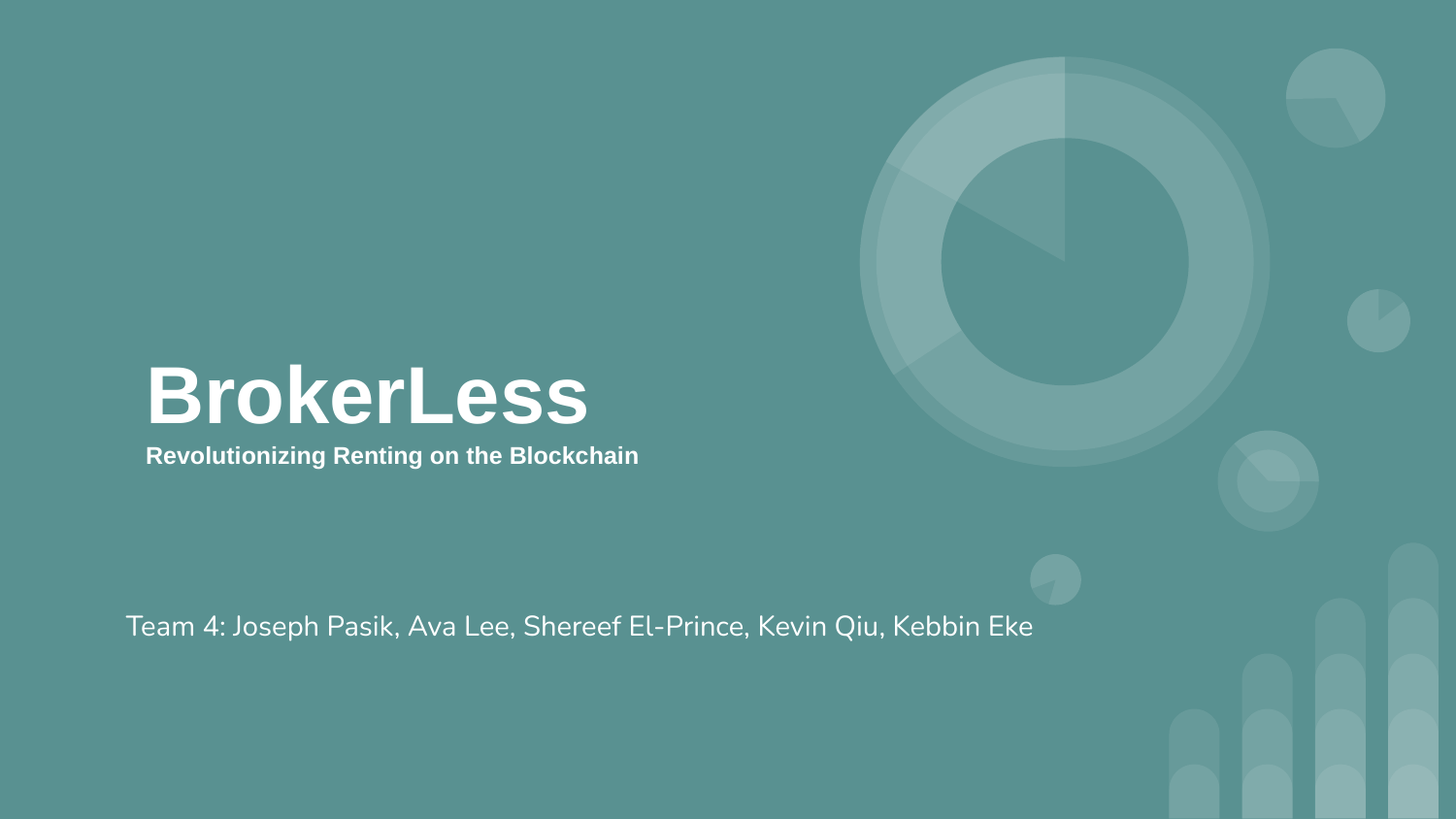

# BrokerLess
Revolutionizing Renting on the Blockchain
Team 4: Joseph Pasik, Ava Lee, Shereef El-Prince, Kevin Qiu, Kebbin Eke